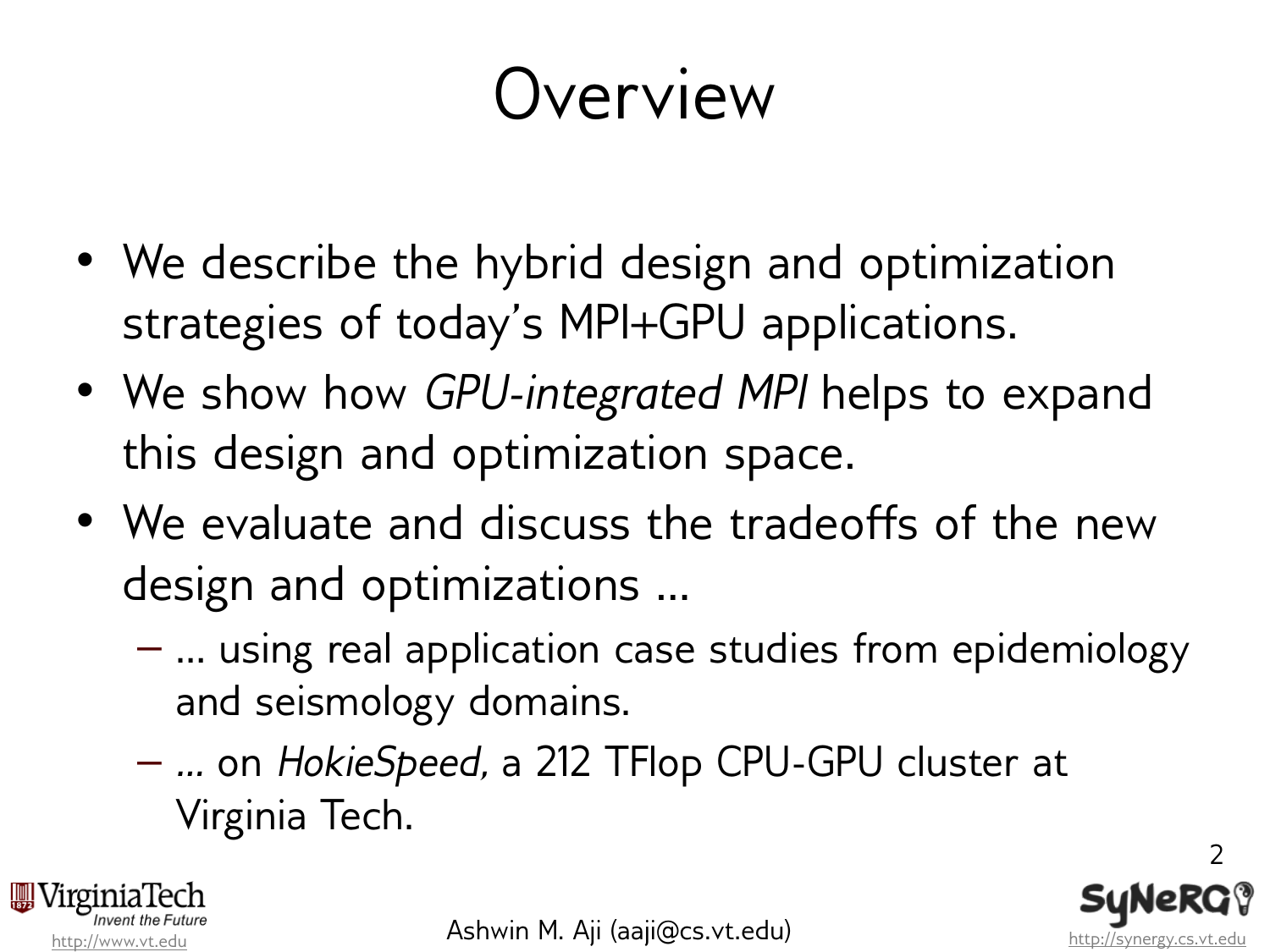

# Overview
We describe the hybrid design and optimization strategies of today’s MPI+GPU applications.
We show how GPU-integrated MPI helps to expand this design and optimization space.
We evaluate and discuss the tradeoffs of the new design and optimizations …
… using real application case studies from epidemiology and seismology domains.
… on HokieSpeed, a 212 TFlop CPU-GPU cluster at Virginia Tech.
2
Ashwin M. Aji (aaji@cs.vt.edu)